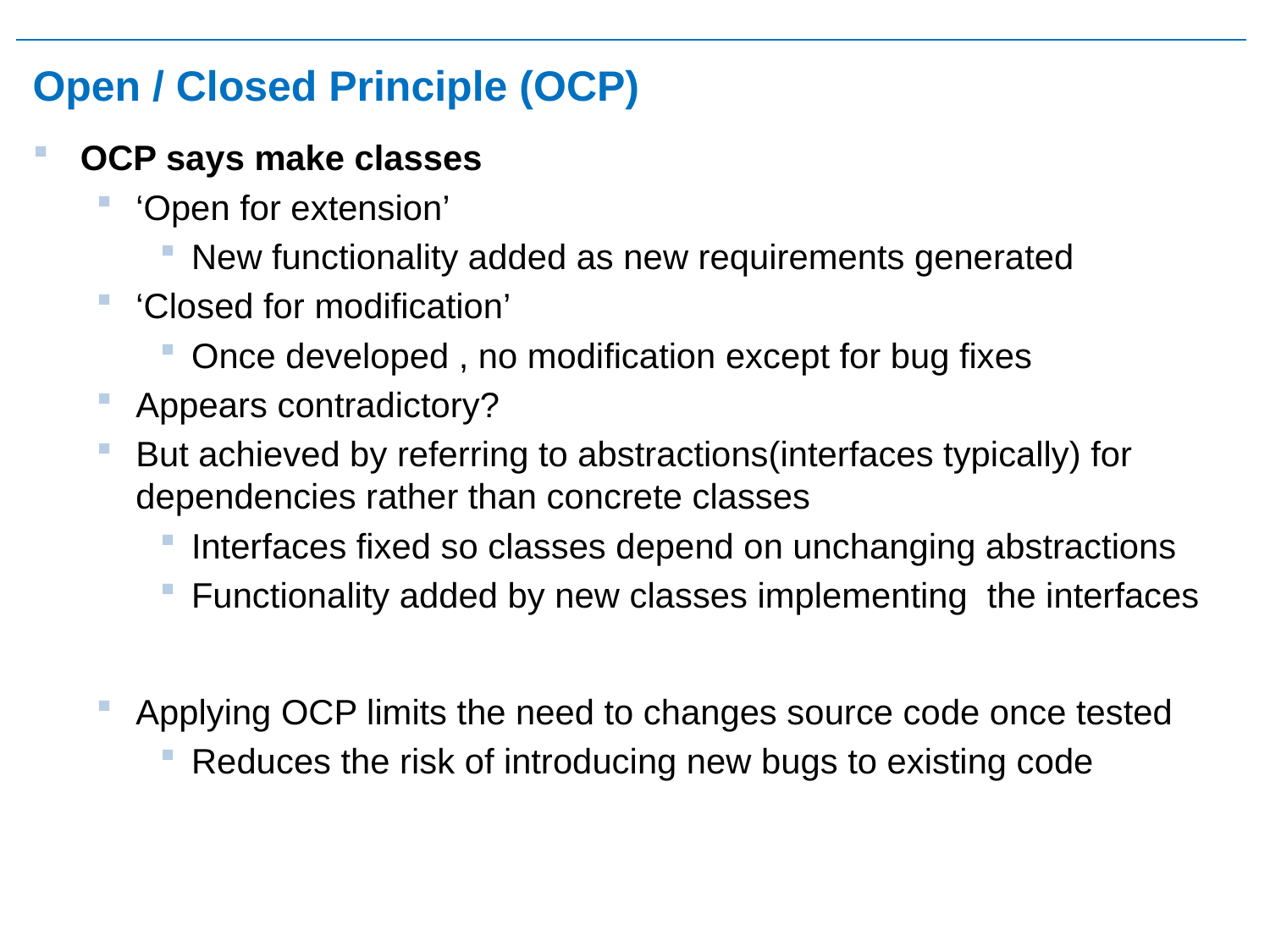

# Open / Closed Principle (OCP)
OCP says make classes
‘Open for extension’
New functionality added as new requirements generated
‘Closed for modification’
Once developed , no modification except for bug fixes
Appears contradictory?
But achieved by referring to abstractions(interfaces typically) for dependencies rather than concrete classes
Interfaces fixed so classes depend on unchanging abstractions
Functionality added by new classes implementing  the interfaces

Applying OCP limits the need to changes source code once tested
Reduces the risk of introducing new bugs to existing code